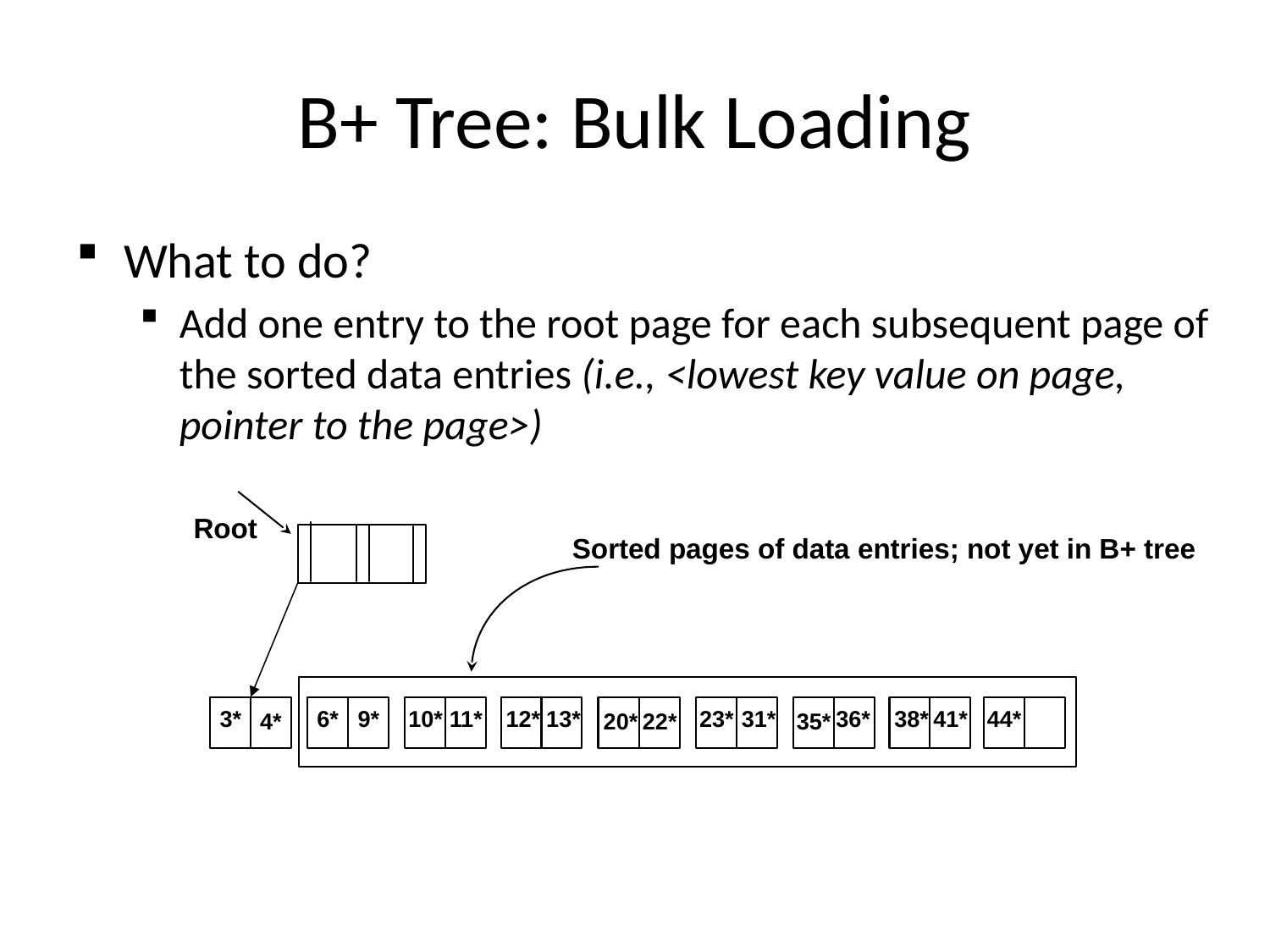

# B+ Tree: Bulk Loading
What to do?
Add one entry to the root page for each subsequent page of the sorted data entries (i.e., <lowest key value on page, pointer to the page>)

Root

Sorted pages of data entries; not yet in B+ tree

3*
6*
9*
10*
11*
12*
13*
23*
31*
36*
38*
41*
44*
4*
20*
22*
35*